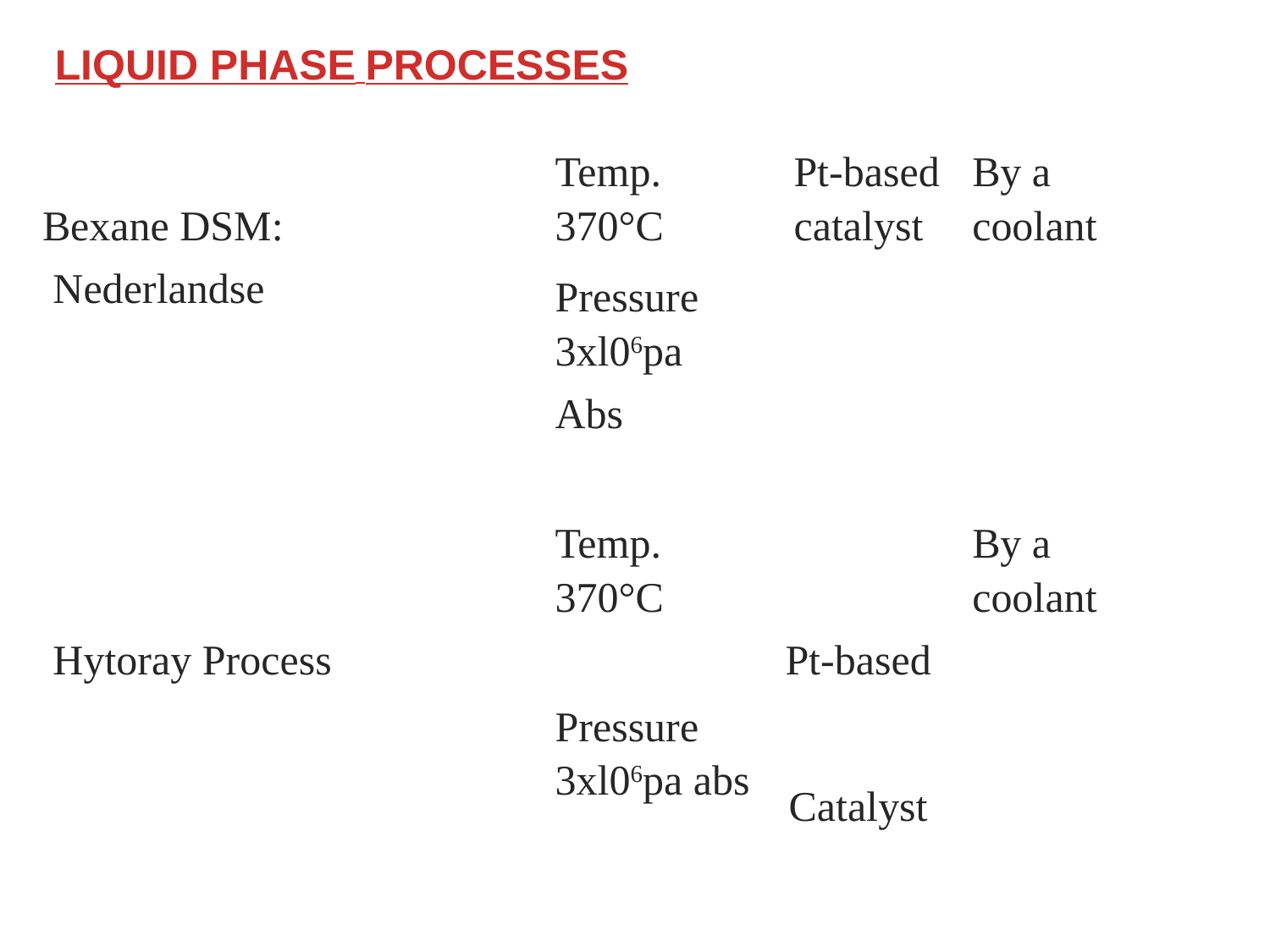

LIQUID PHASE PROCESSES

|  |  |  |  |  |  |  |
| --- | --- | --- | --- | --- | --- | --- |
| Bexane DSM: |  | Temp. 370°C | Pt-based catalyst | By a coolant |  |  |
| Nederlandse |  | Pressure 3xl06pa |  |  |  |  |
|  |  |  |  |  |  |  |
|  |  | Abs |  |  |  |  |
|  |  |  |  |  |  |  |
| Hytoray Process |  | Temp. 370°C | Pt-based | By a coolant |  |  |
|  |  |  |  |  |  |  |
|  |  | Pressure 3xl06pa abs | Catalyst |  |  |  |
|  |  |  |  |  |  |  |
|  |  |  |  |  |  |  |